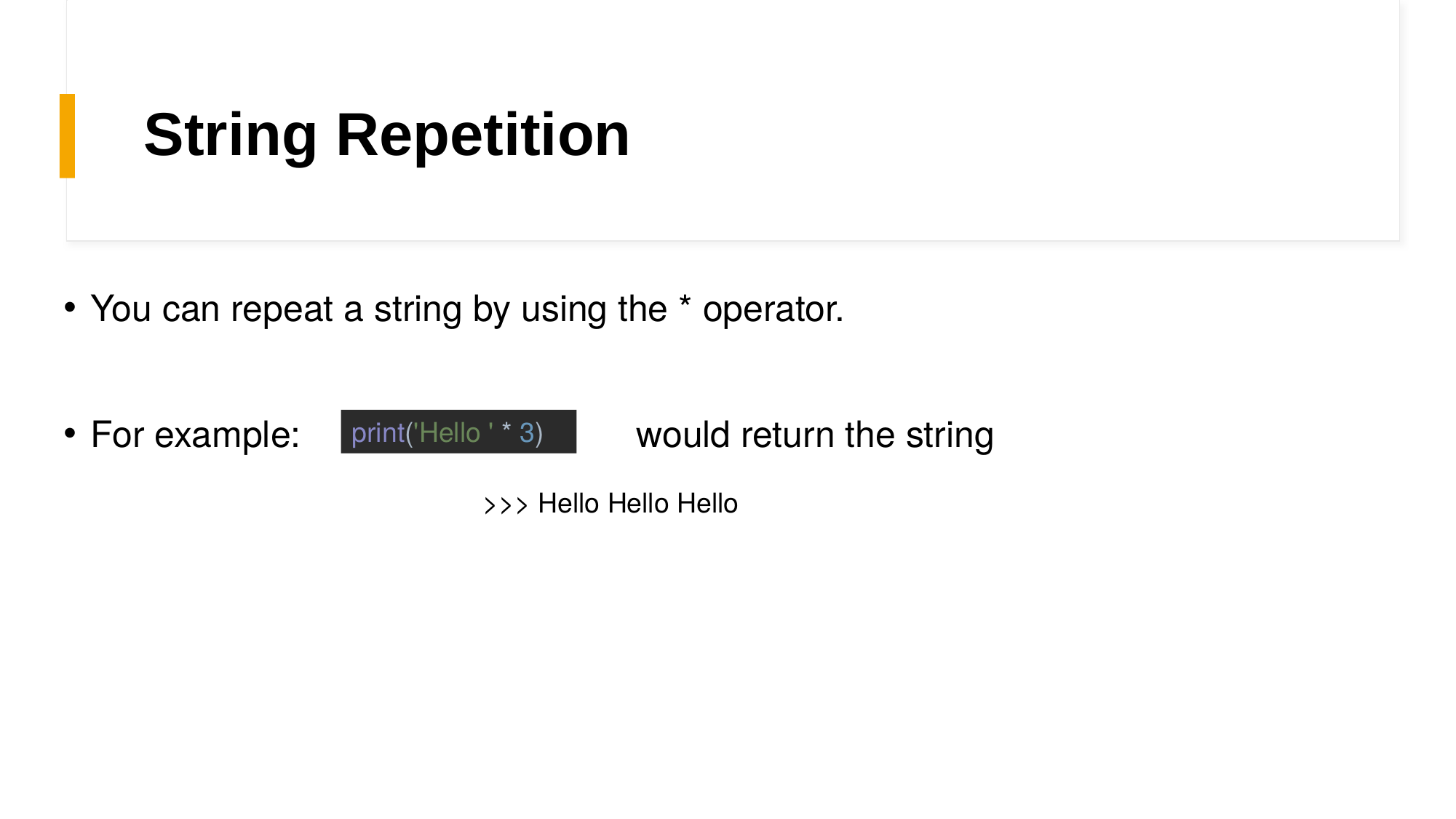

# String Repetition
You can repeat a string by using the * operator.

For example: 			would return the string
print('Hello ' * 3)
>>> Hello Hello Hello